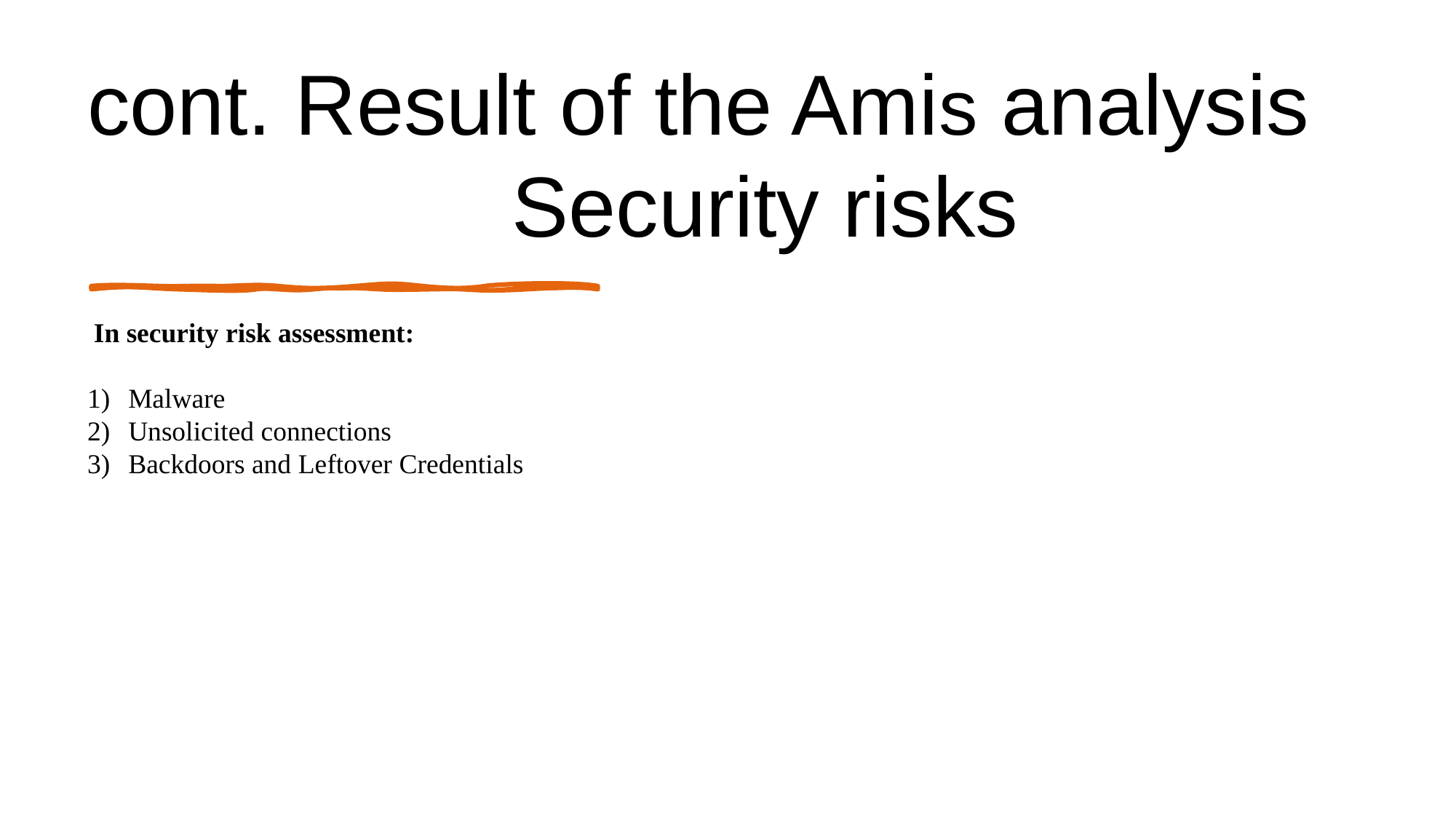

# cont. Result of the Amis analysis Security risks

 In security risk assessment:

Malware
Unsolicited connections
Backdoors and Leftover Credentials